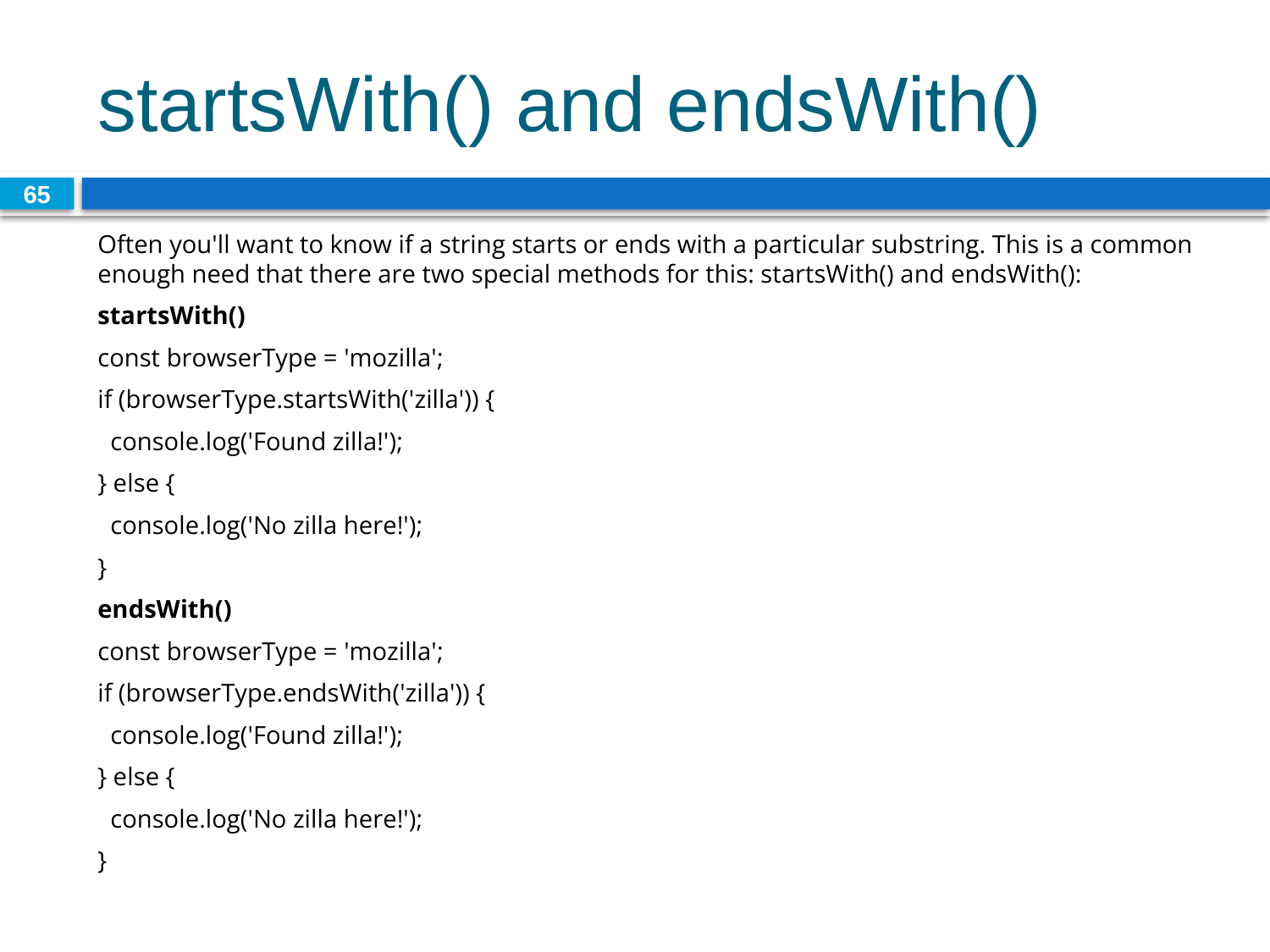

# startsWith() and endsWith()
65
Often you'll want to know if a string starts or ends with a particular substring. This is a common enough need that there are two special methods for this: startsWith() and endsWith():
startsWith()
const browserType = 'mozilla';
if (browserType.startsWith('zilla')) {
  console.log('Found zilla!');
} else {
  console.log('No zilla here!');
}
endsWith()
const browserType = 'mozilla';
if (browserType.endsWith('zilla')) {
  console.log('Found zilla!');
} else {
  console.log('No zilla here!');
}